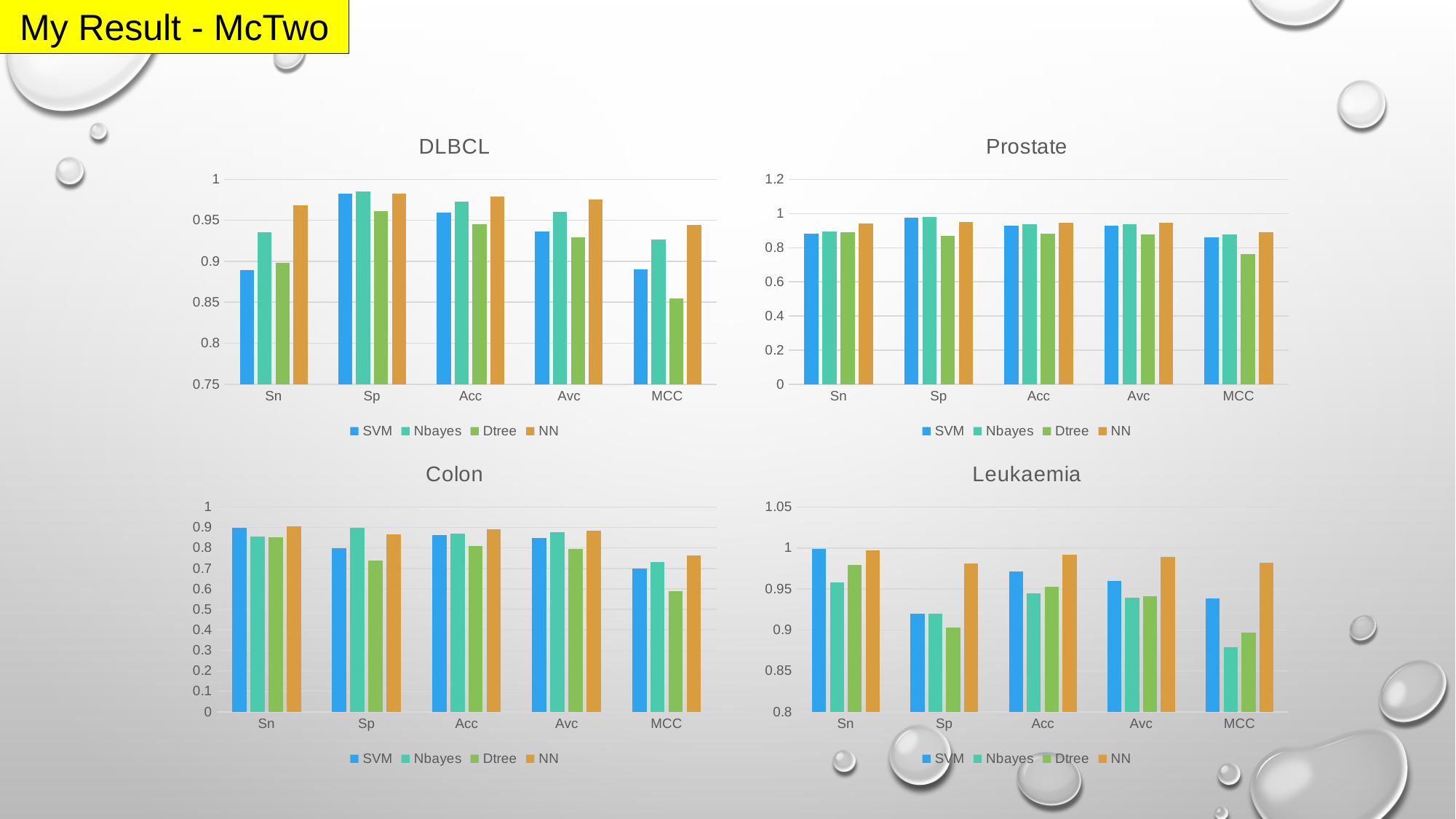

My Result - McTwo

### Chart: DLBCL

| Category | SVM | Nbayes | Dtree | NN |
|---|---|---|---|---|
| Sn | 0.889473684210526 | 0.935087719298245 | 0.898245614035087 | 0.968421052631579 |
| Sp | 0.982758620689655 | 0.985057471264367 | 0.960919540229884 | 0.982758620689655 |
| Acc | 0.959740259740259 | 0.972727272727272 | 0.945454545454545 | 0.979220779220779 |
| Avc | 0.93611615245009 | 0.960072595281306 | 0.929582577132486 | 0.975589836660617 |
| MCC | 0.890203866284279 | 0.926481447708381 | 0.854489439564252 | 0.944538464559836 |

### Chart: Prostate

| Category | SVM | Nbayes | Dtree | NN |
|---|---|---|---|---|
| Sn | 0.882051282051282 | 0.894871794871794 | 0.889102564102564 | 0.941025641025641 |
| Sp | 0.974666666666666 | 0.98 | 0.870666666666666 | 0.950666666666666 |
| Acc | 0.927450980392156 | 0.936601307189542 | 0.880065359477124 | 0.945751633986927 |
| Avc | 0.928358974358974 | 0.937435897435897 | 0.879884615384615 | 0.945846153846153 |
| MCC | 0.85915751695485 | 0.876815888590302 | 0.760731833823193 | 0.891770104871748 |

### Chart: Colon

| Category | SVM | Nbayes | Dtree | NN |
|---|---|---|---|---|
| Sn | 0.899166666666666 | 0.855 | 0.850833333333333 | 0.904166666666666 |
| Sp | 0.798484848484848 | 0.898484848484848 | 0.737878787878788 | 0.865151515151515 |
| Acc | 0.863440860215053 | 0.870430107526881 | 0.810752688172042 | 0.890322580645161 |
| Avc | 0.848825757575757 | 0.876742424242424 | 0.79435606060606 | 0.884659090909091 |
| MCC | 0.700740868081688 | 0.732547786356601 | 0.590725178715726 | 0.764227150889076 |

### Chart: Leukaemia

| Category | SVM | Nbayes | Dtree | NN |
|---|---|---|---|---|
| Sn | 0.999290780141844 | 0.958156028368794 | 0.979432624113475 | 0.997163120567375 |
| Sp | 0.92 | 0.92 | 0.902666666666666 | 0.981333333333333 |
| Acc | 0.971759259259259 | 0.944907407407407 | 0.952777777777777 | 0.991666666666666 |
| Avc | 0.959645390070922 | 0.939078014184397 | 0.941049645390071 | 0.989248226950354 |
| MCC | 0.938329660291085 | 0.878453604783874 | 0.896245193690089 | 0.981718697071041 |